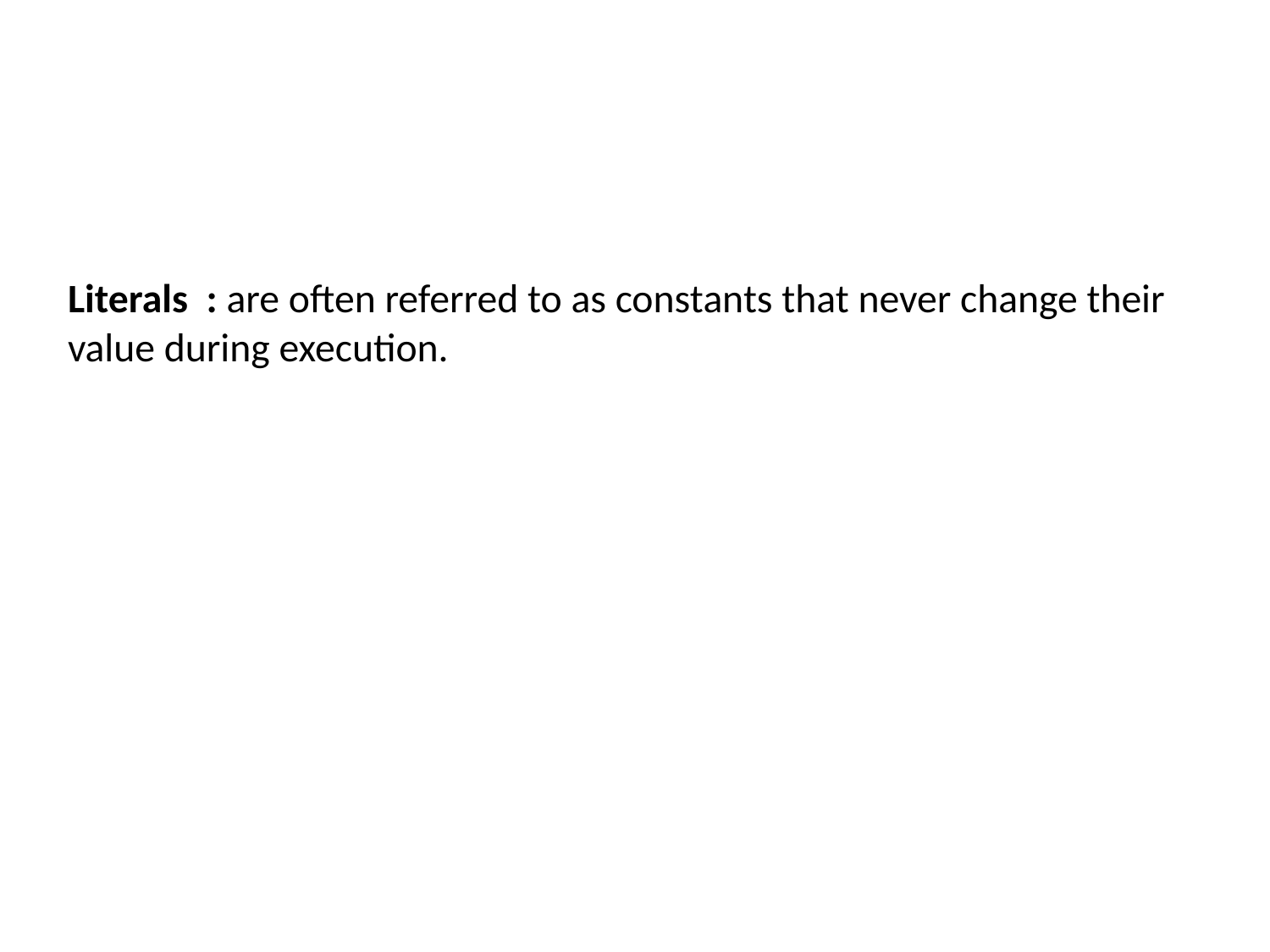

# Literals  : are often referred to as constants that never change their value during execution.